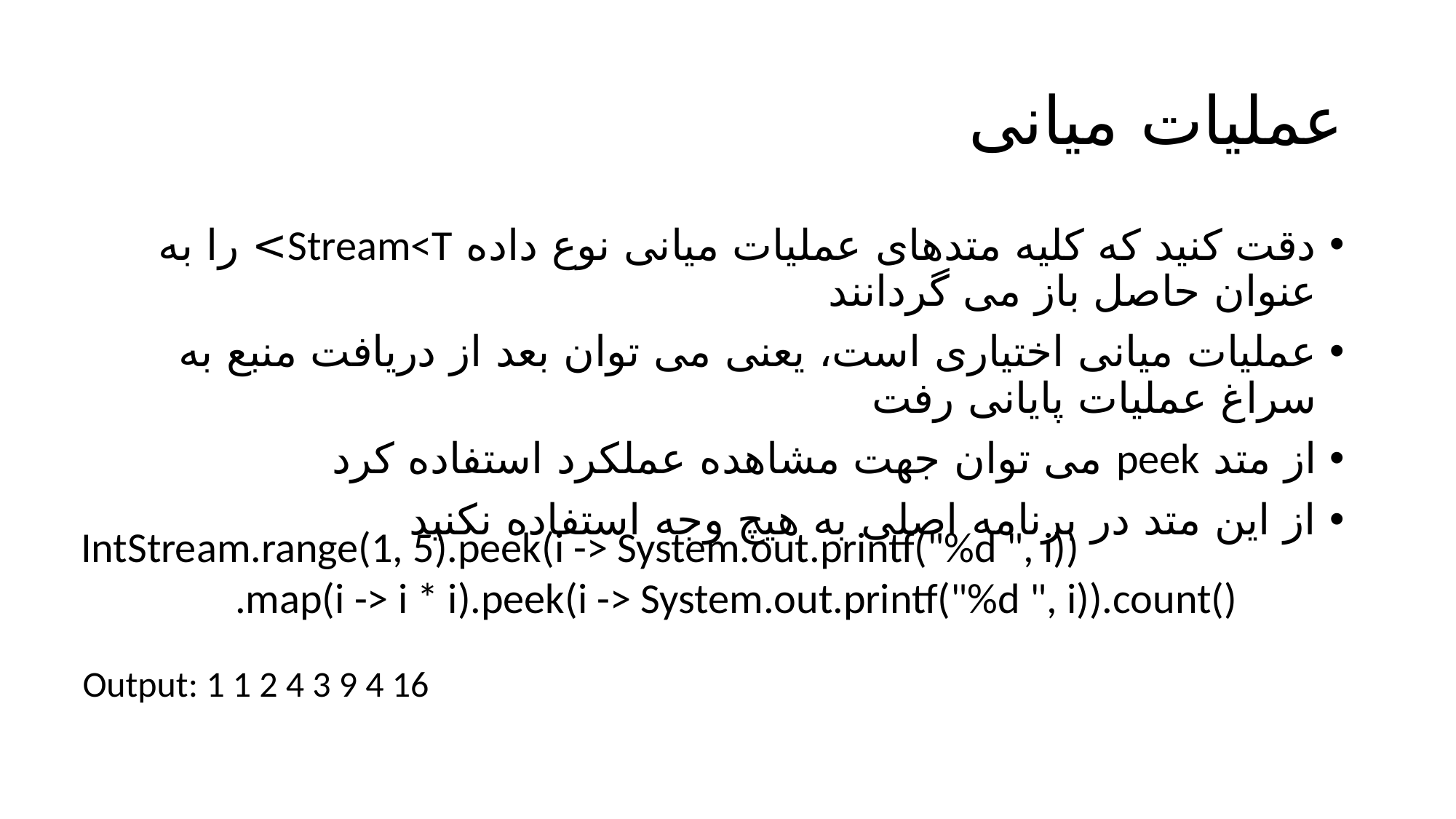

# عملیات میانی
دقت کنید که کلیه متدهای عملیات میانی نوع داده Stream<T> را به عنوان حاصل باز می گردانند
عملیات میانی اختیاری است، یعنی می توان بعد از دریافت منبع به سراغ عملیات پایانی رفت
از متد peek می توان جهت مشاهده عملکرد استفاده کرد
از این متد در برنامه اصلی به هیچ وجه استفاده نکنید
IntStream.range(1, 5).peek(i -> System.out.printf("%d ", i))
                .map(i -> i * i).peek(i -> System.out.printf("%d ", i)).count()
Output: 1 1 2 4 3 9 4 16